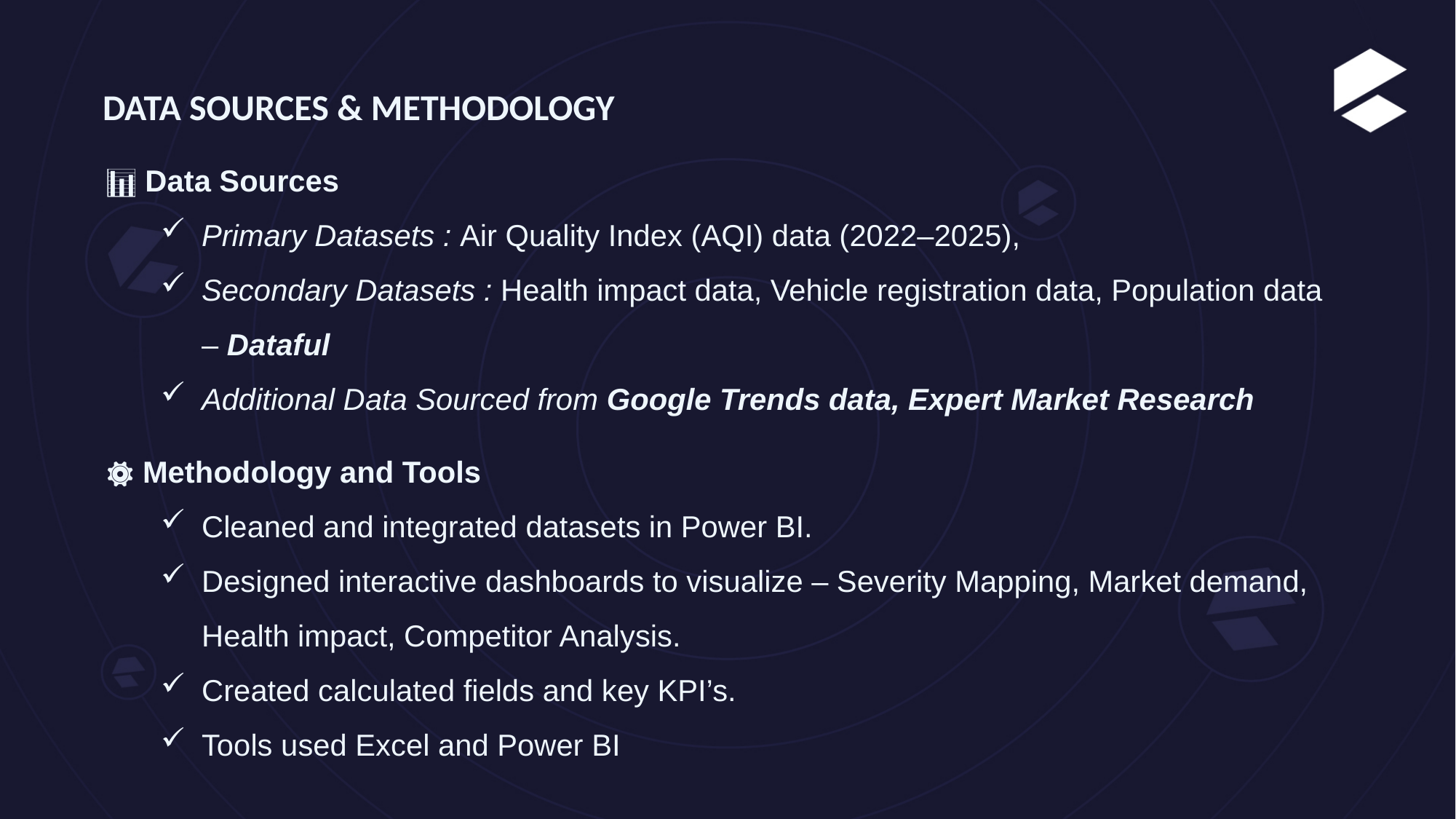

DATA SOURCES & METHODOLOGY
📊 Data Sources
Primary Datasets : Air Quality Index (AQI) data (2022–2025),
Secondary Datasets : Health impact data, Vehicle registration data, Population data – Dataful
Additional Data Sourced from Google Trends data, Expert Market Research

⚙️ Methodology and Tools
Cleaned and integrated datasets in Power BI.
Designed interactive dashboards to visualize – Severity Mapping, Market demand, Health impact, Competitor Analysis.
Created calculated fields and key KPI’s.
Tools used Excel and Power BI